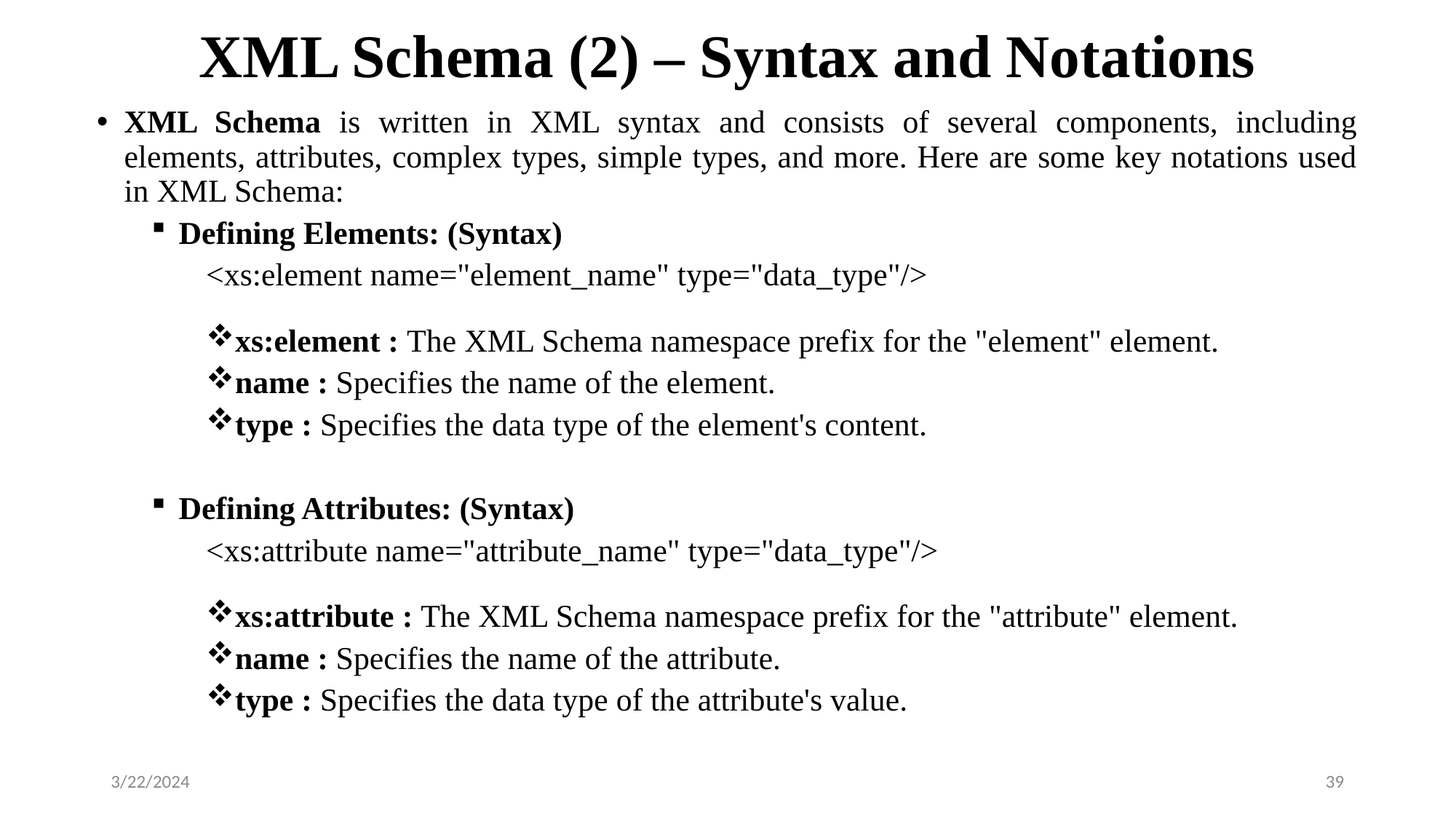

# XML Schema (2) – Syntax and Notations
XML Schema is written in XML syntax and consists of several components, including elements, attributes, complex types, simple types, and more. Here are some key notations used in XML Schema:
Defining Elements: (Syntax)
<xs:element name="element_name" type="data_type"/>

xs:element : The XML Schema namespace prefix for the "element" element.
name : Specifies the name of the element.
type : Specifies the data type of the element's content.

Defining Attributes: (Syntax)
<xs:attribute name="attribute_name" type="data_type"/>

xs:attribute : The XML Schema namespace prefix for the "attribute" element.
name : Specifies the name of the attribute.
type : Specifies the data type of the attribute's value.
3/22/2024
39